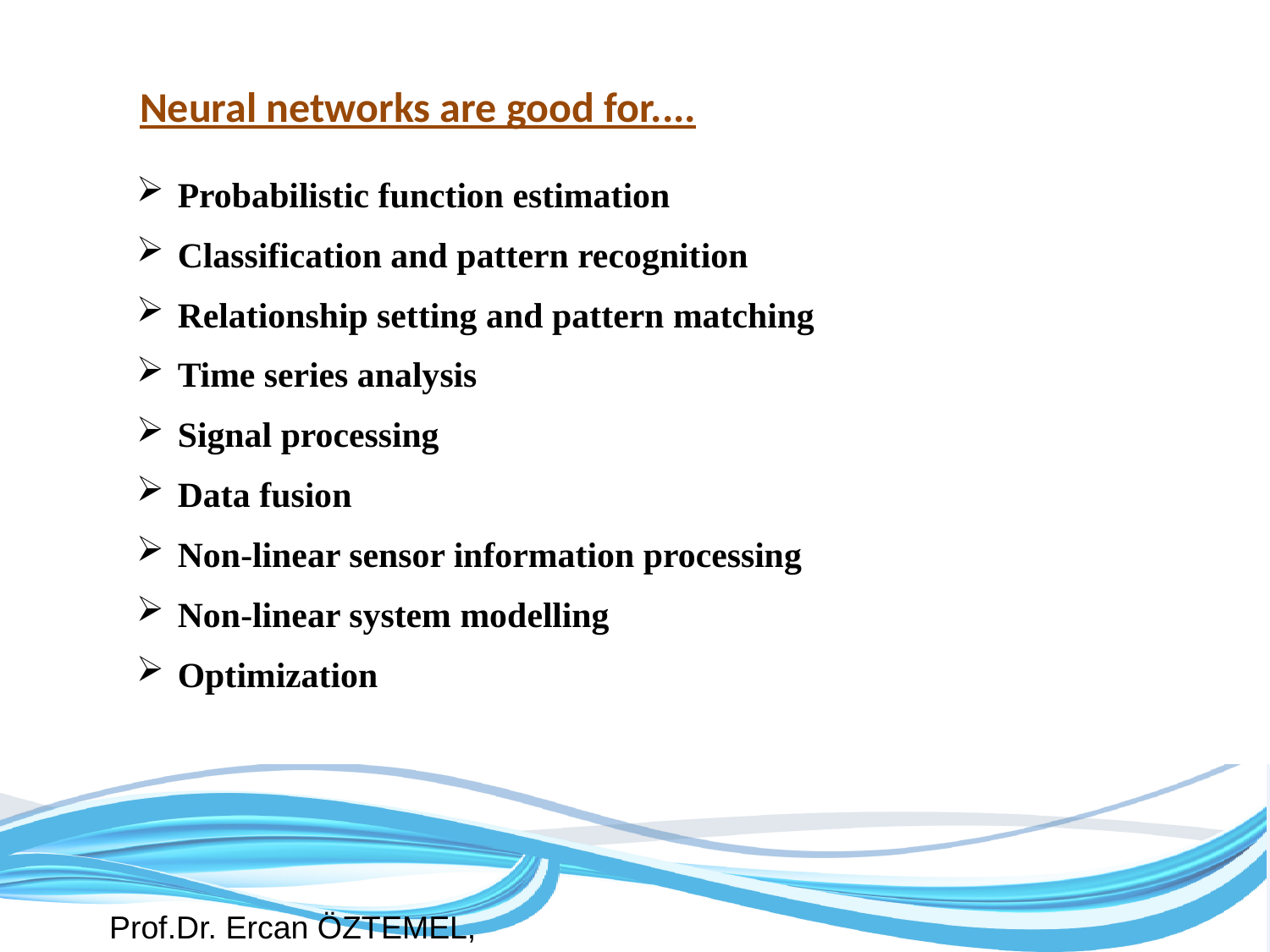

# Neural networks are good for....
Probabilistic function estimation
Classification and pattern recognition
Relationship setting and pattern matching
Time series analysis
Signal processing
Data fusion
Non-linear sensor information processing
Non-linear system modelling
Optimization